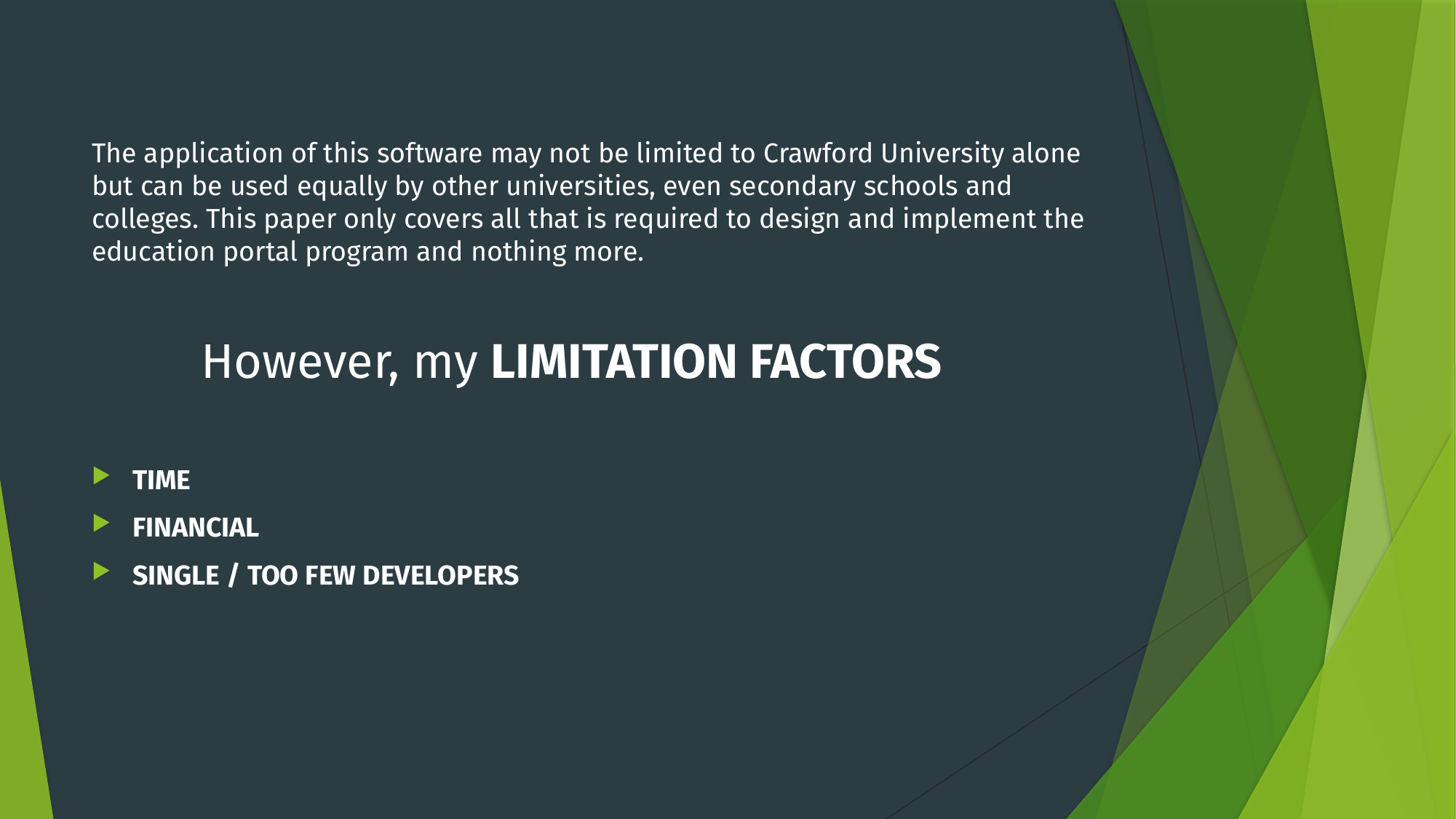

The application of this software may not be limited to Crawford University alone but can be used equally by other universities, even secondary schools and colleges. This paper only covers all that is required to design and implement the education portal program and nothing more.

	However, my LIMITATION FACTORS

TIME
FINANCIAL
SINGLE / TOO FEW DEVELOPERS